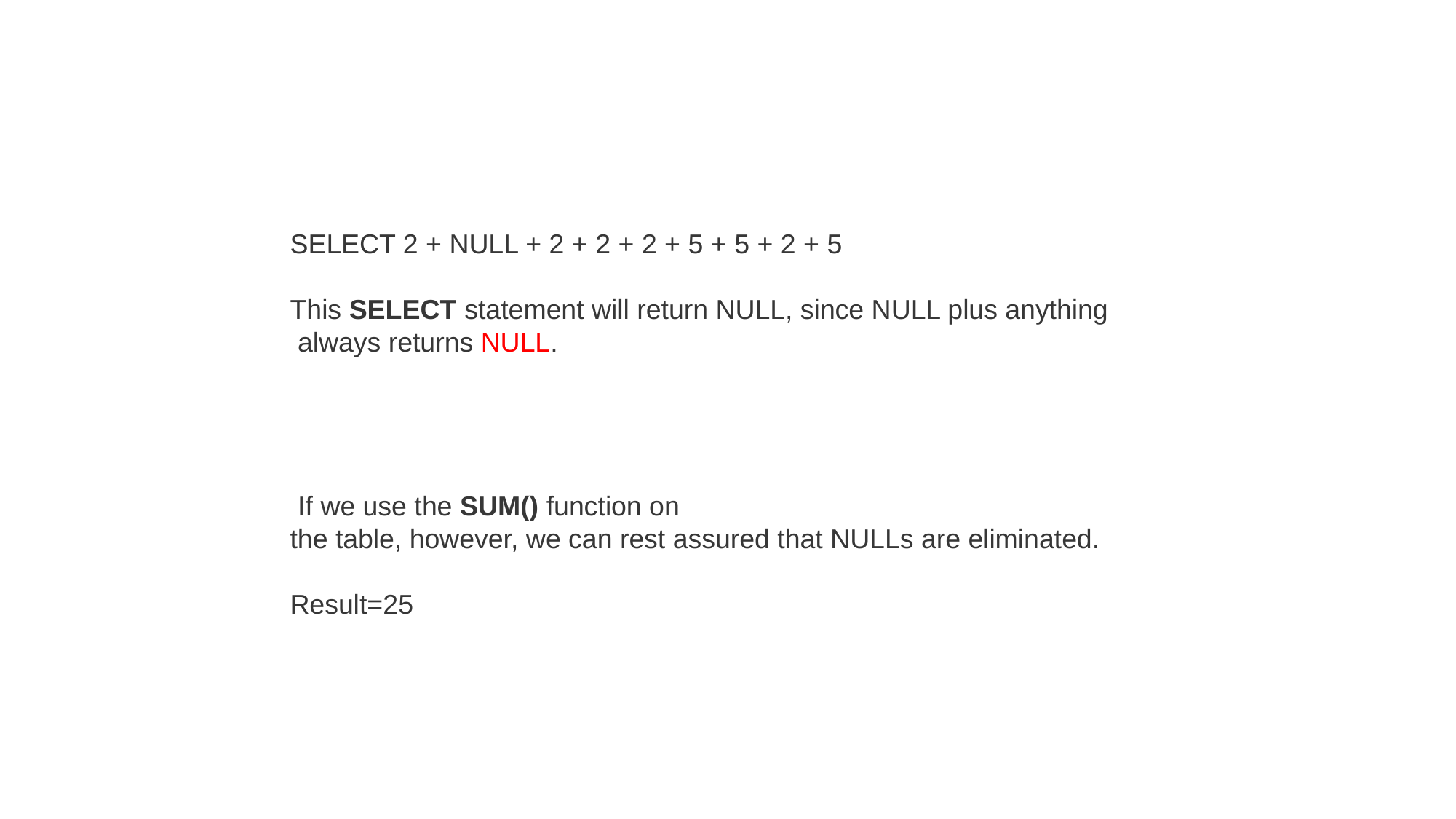

#
SELECT 2 + NULL + 2 + 2 + 2 + 5 + 5 + 2 + 5

This SELECT statement will return NULL, since NULL plus anything
 always returns NULL.

 If we use the SUM() function on
the table, however, we can rest assured that NULLs are eliminated.

Result=25